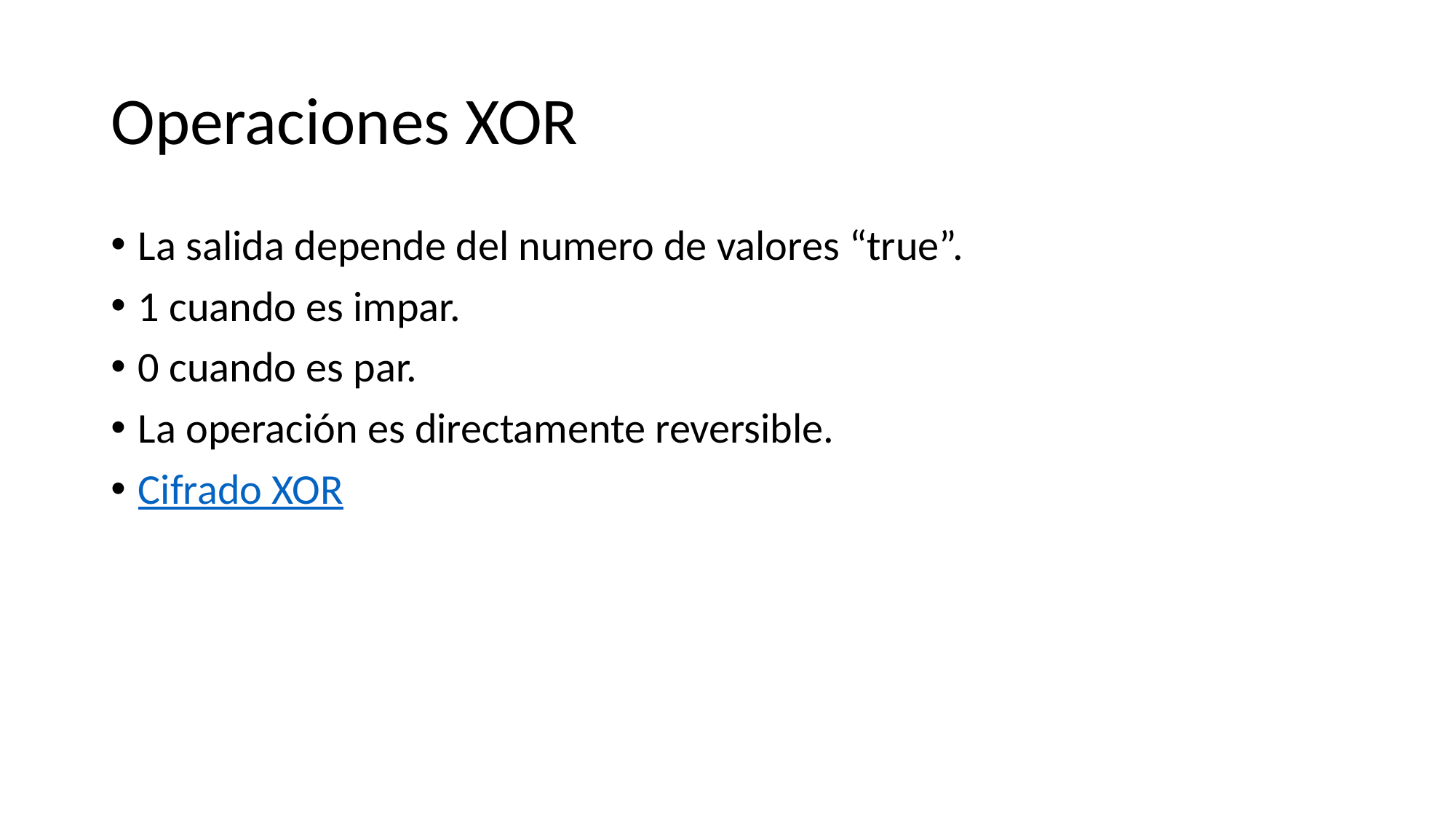

# Operaciones XOR
La salida depende del numero de valores “true”.
1 cuando es impar.
0 cuando es par.
La operación es directamente reversible.
Cifrado XOR